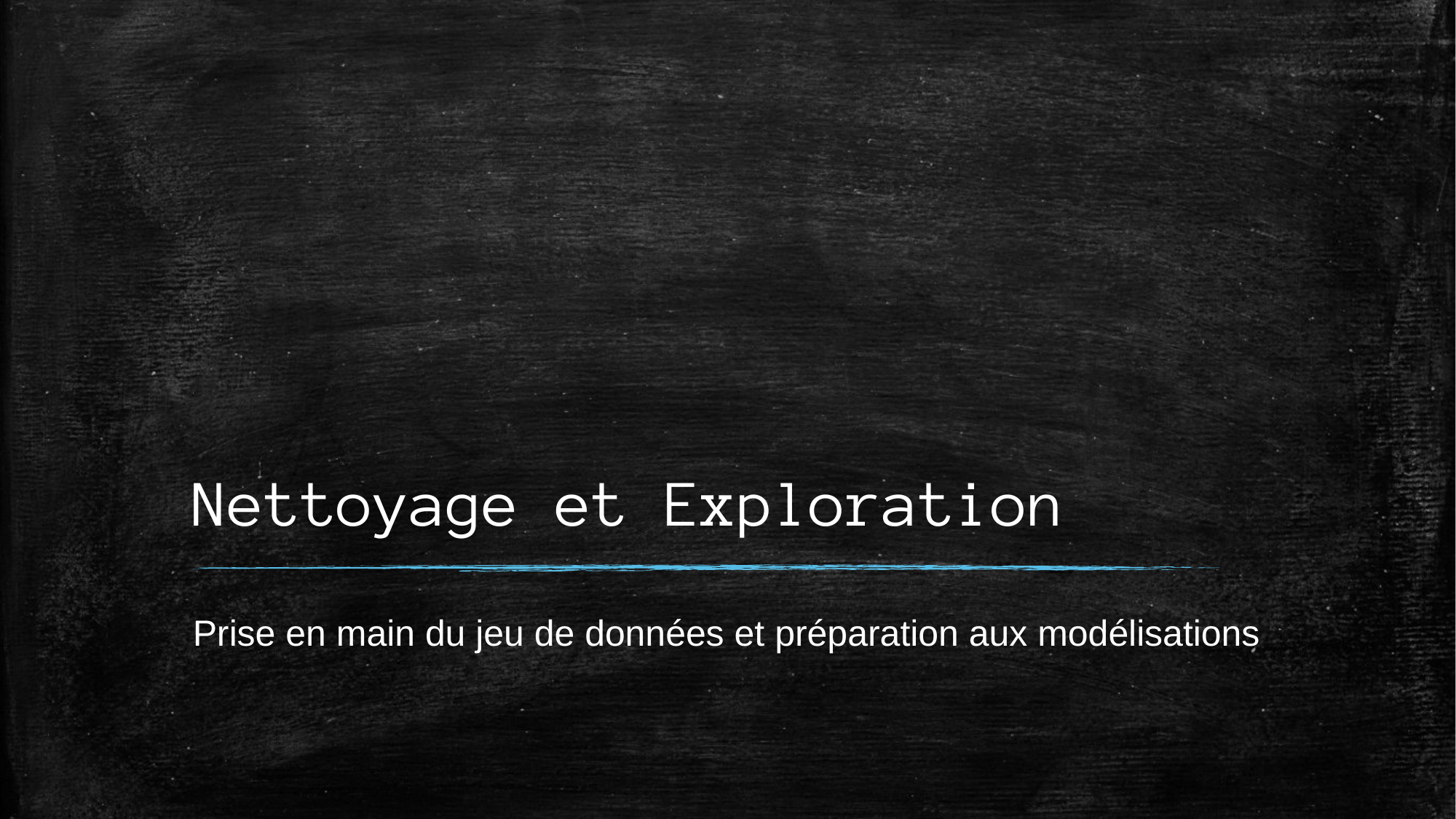

# Nettoyage et Exploration
Prise en main du jeu de données et préparation aux modélisations